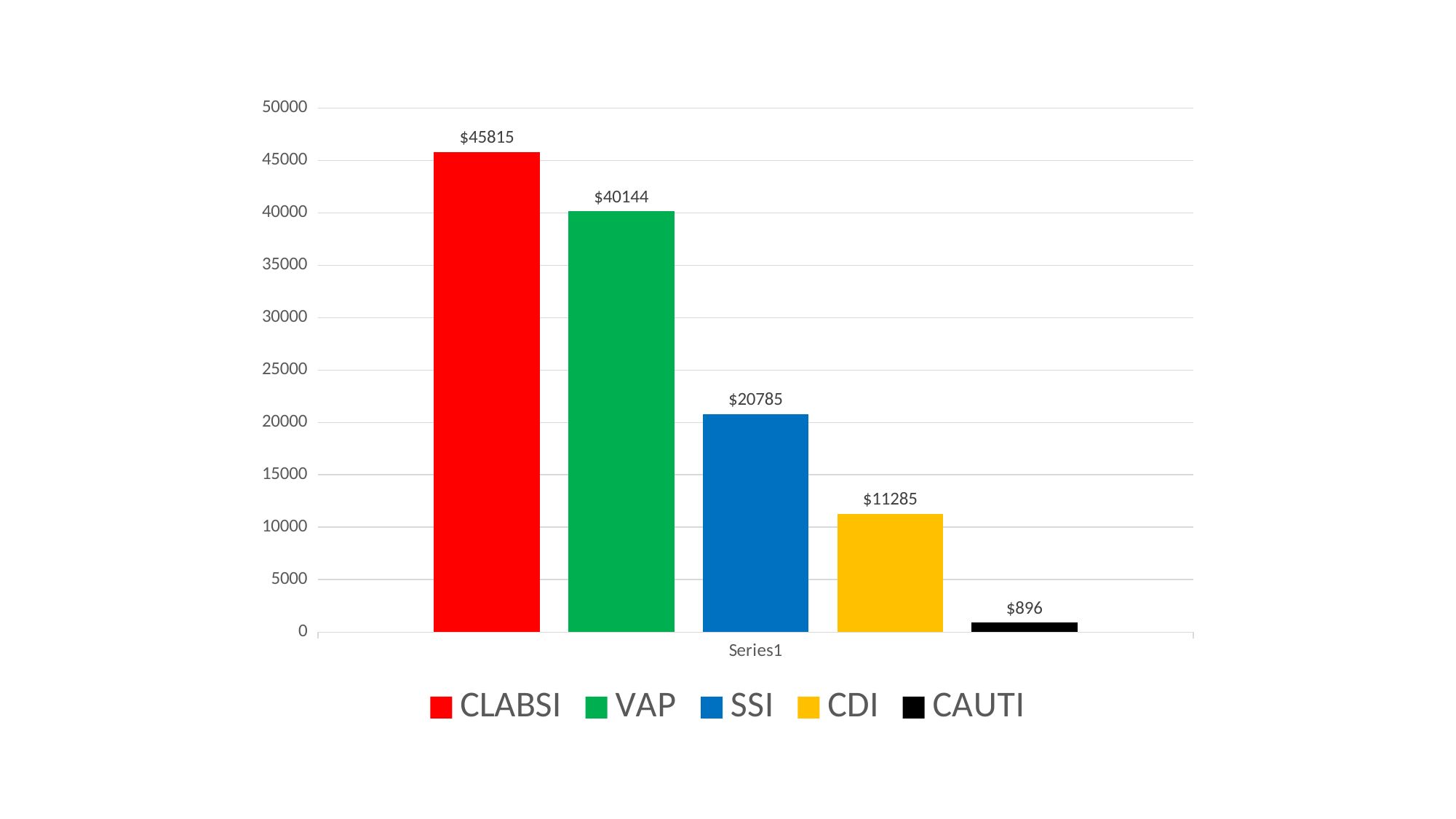

### Chart

| Category | CLABSI | VAP | SSI | CDI | CAUTI |
|---|---|---|---|---|---|
|  | 45815.0 | 40144.0 | 20785.0 | 11285.0 | 896.0 |